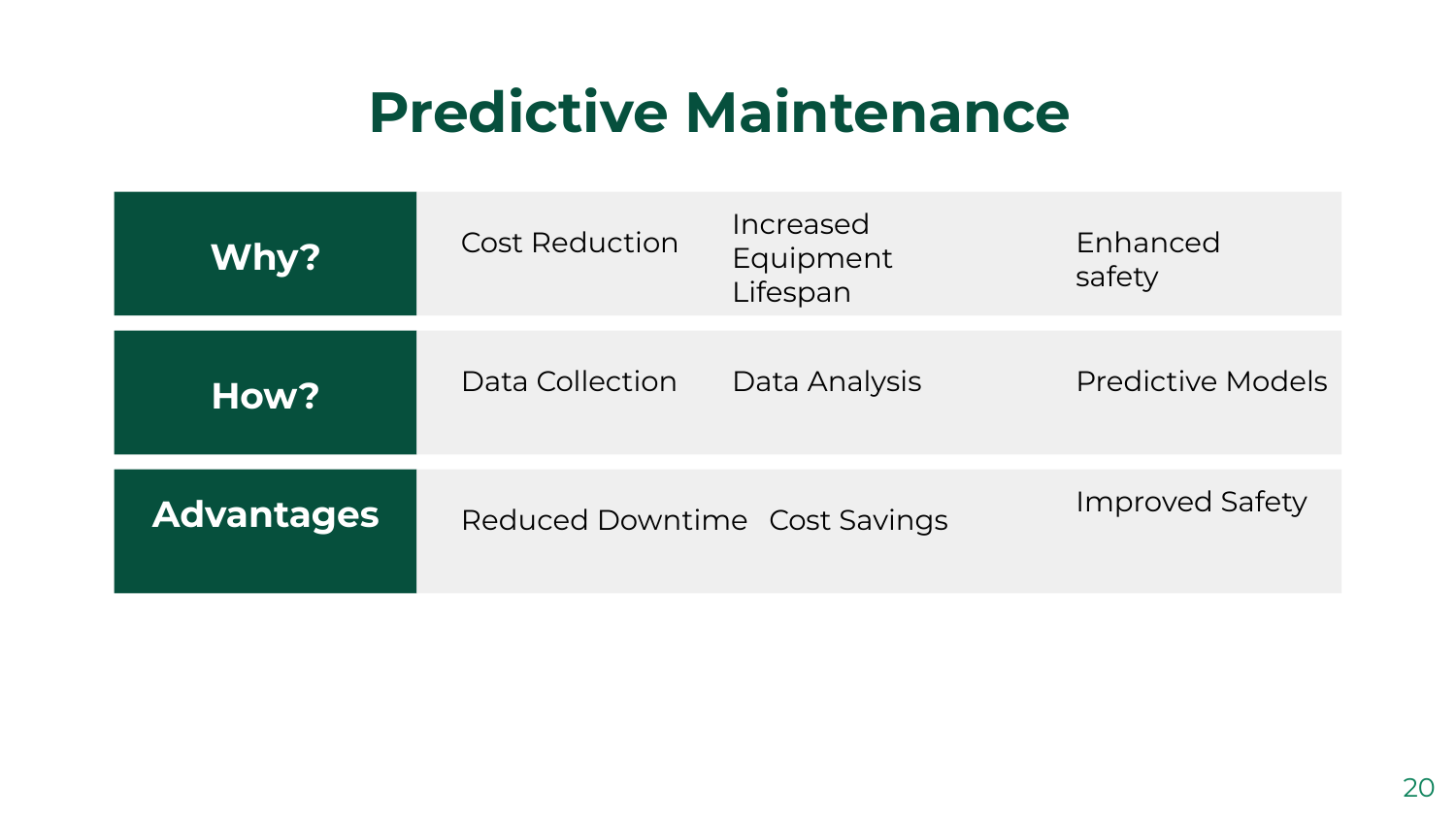

# Predictive Maintenance

Increased Equipment Lifespan
Cost Reduction
Enhanced safety
Why?

Data Collection
Data Analysis
Predictive Models
How?

Improved Safety

Advantages
Reduced Downtime
Cost Savings
20